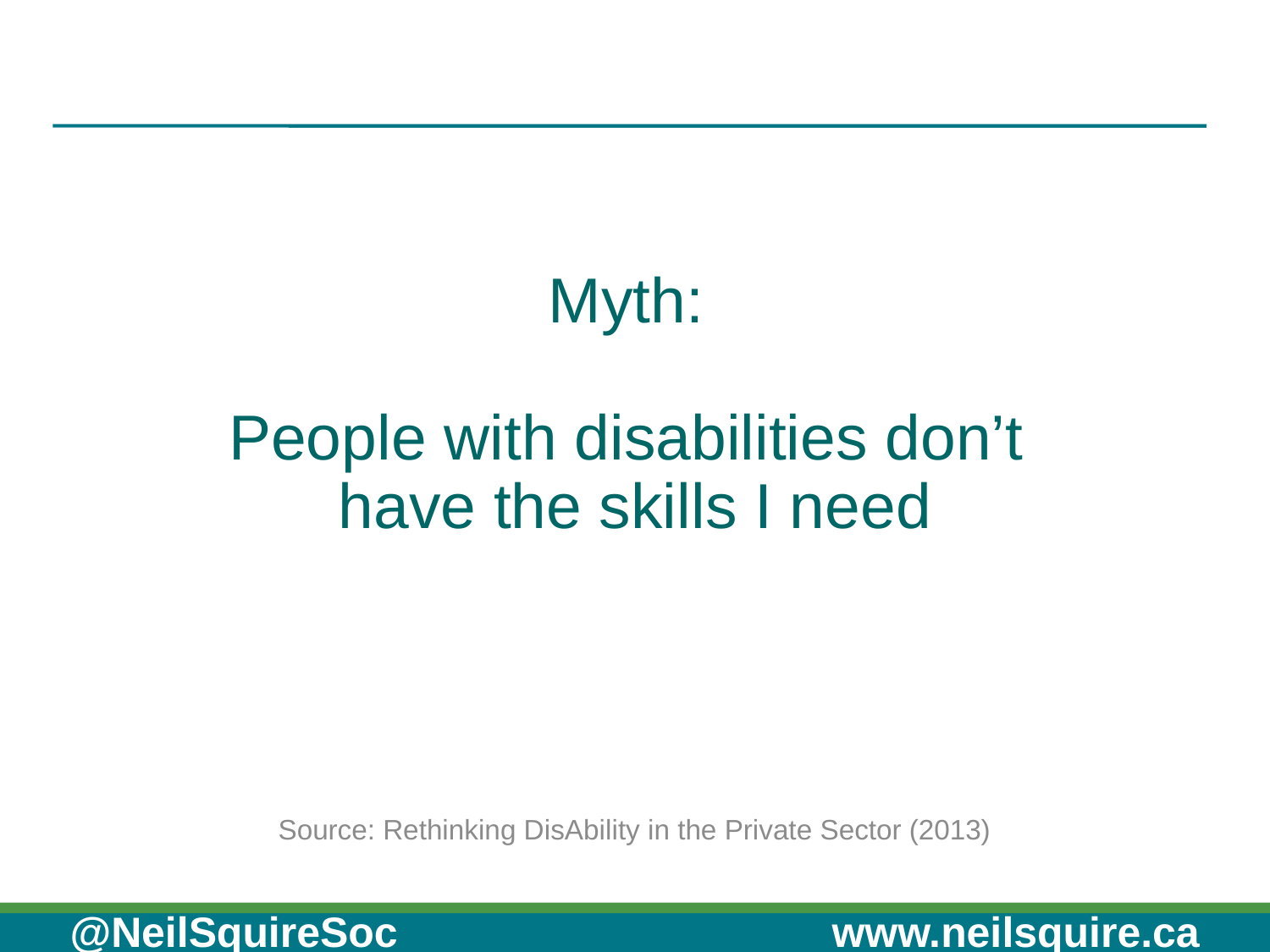

# Myth: People with disabilities don’t have the skills I need
Source: Rethinking DisAbility in the Private Sector (2013)